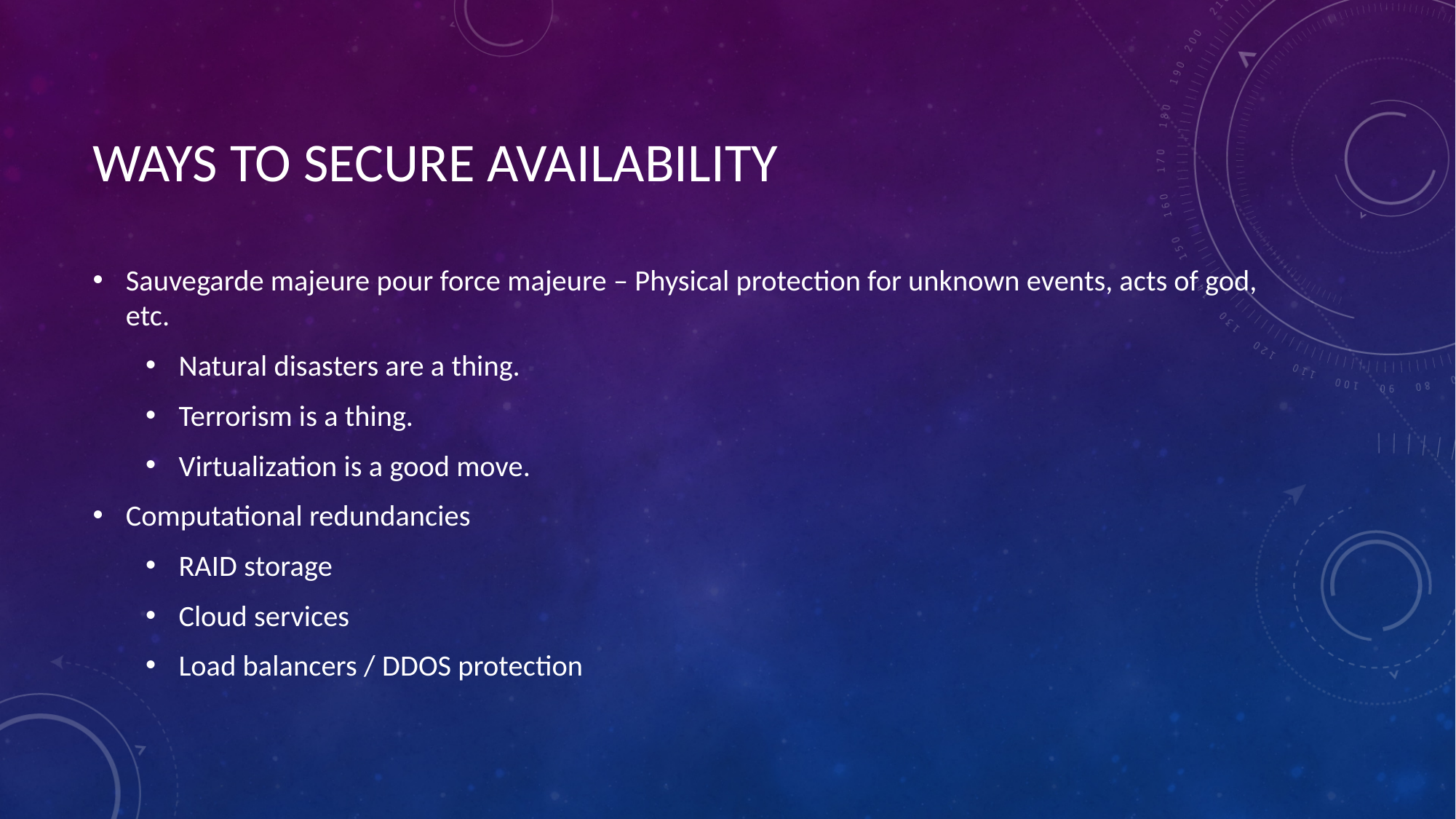

# Ways to secure availability
Sauvegarde majeure pour force majeure – Physical protection for unknown events, acts of god, etc.
Natural disasters are a thing.
Terrorism is a thing.
Virtualization is a good move.
Computational redundancies
RAID storage
Cloud services
Load balancers / DDOS protection